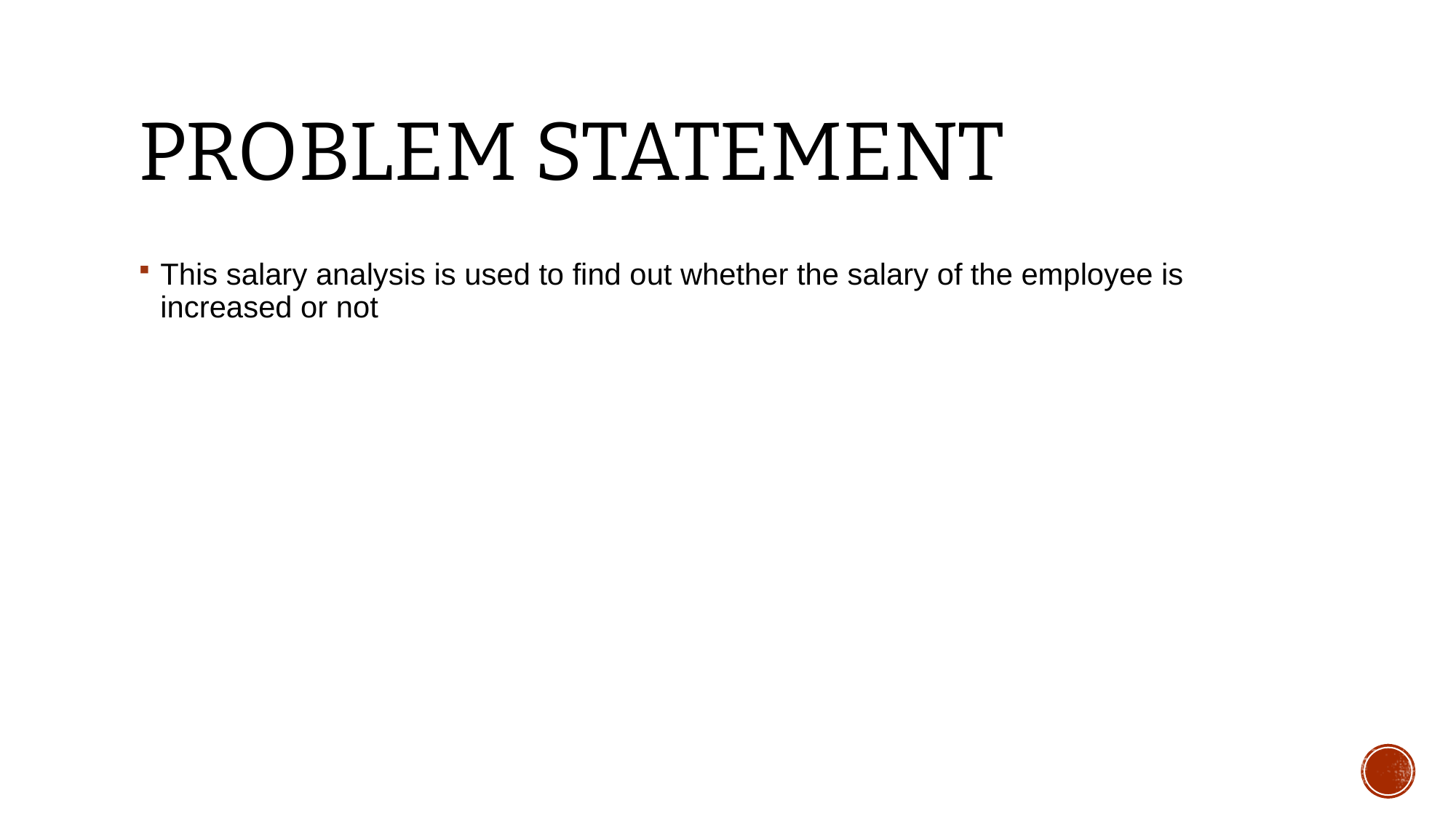

# PROBLEM STATEMENT
This salary analysis is used to find out whether the salary of the employee is increased or not